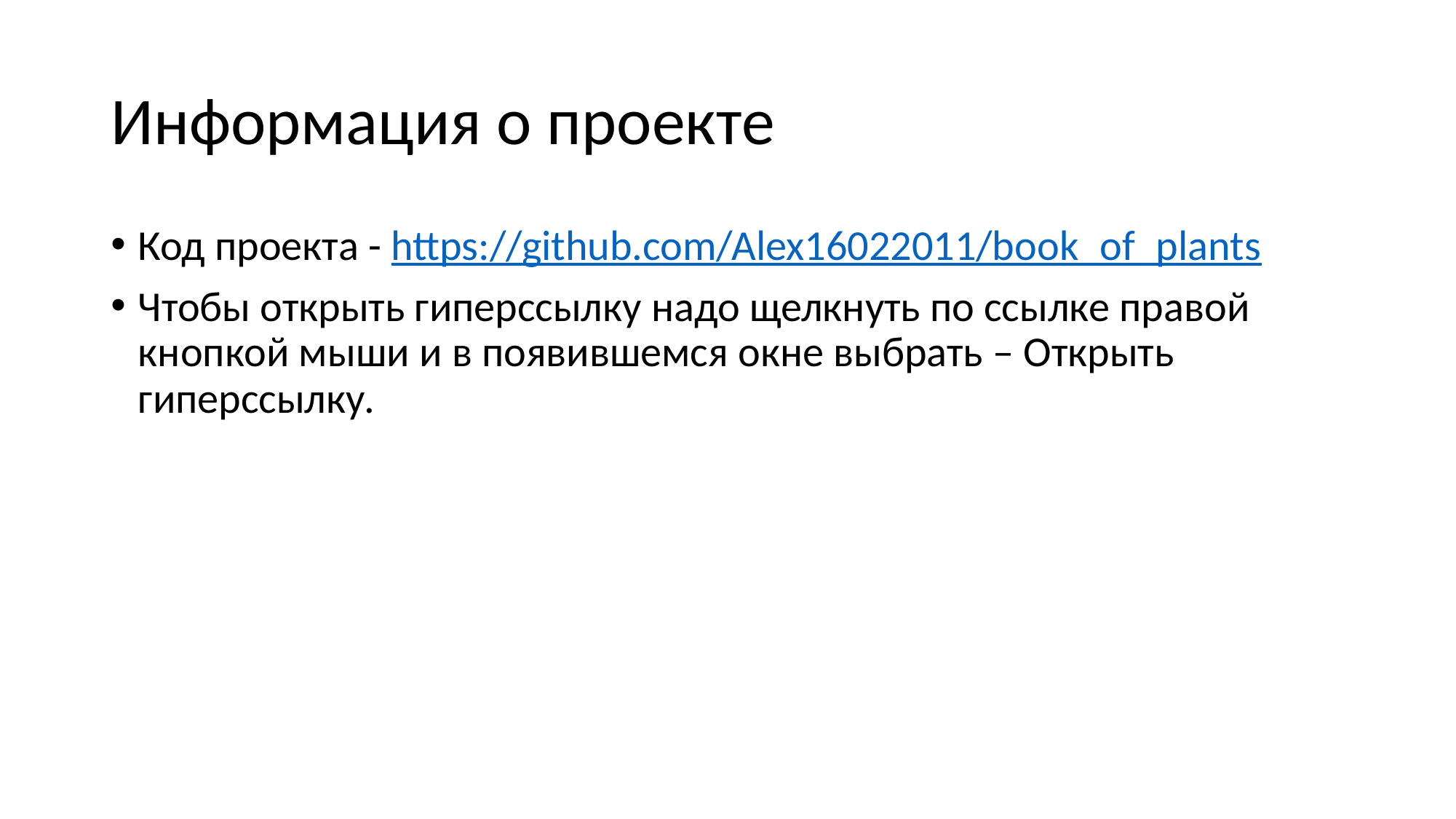

# Информация о проекте
Код проекта - https://github.com/Alex16022011/book_of_plants
Чтобы открыть гиперссылку надо щелкнуть по ссылке правой кнопкой мыши и в появившемся окне выбрать – Открыть гиперссылку.